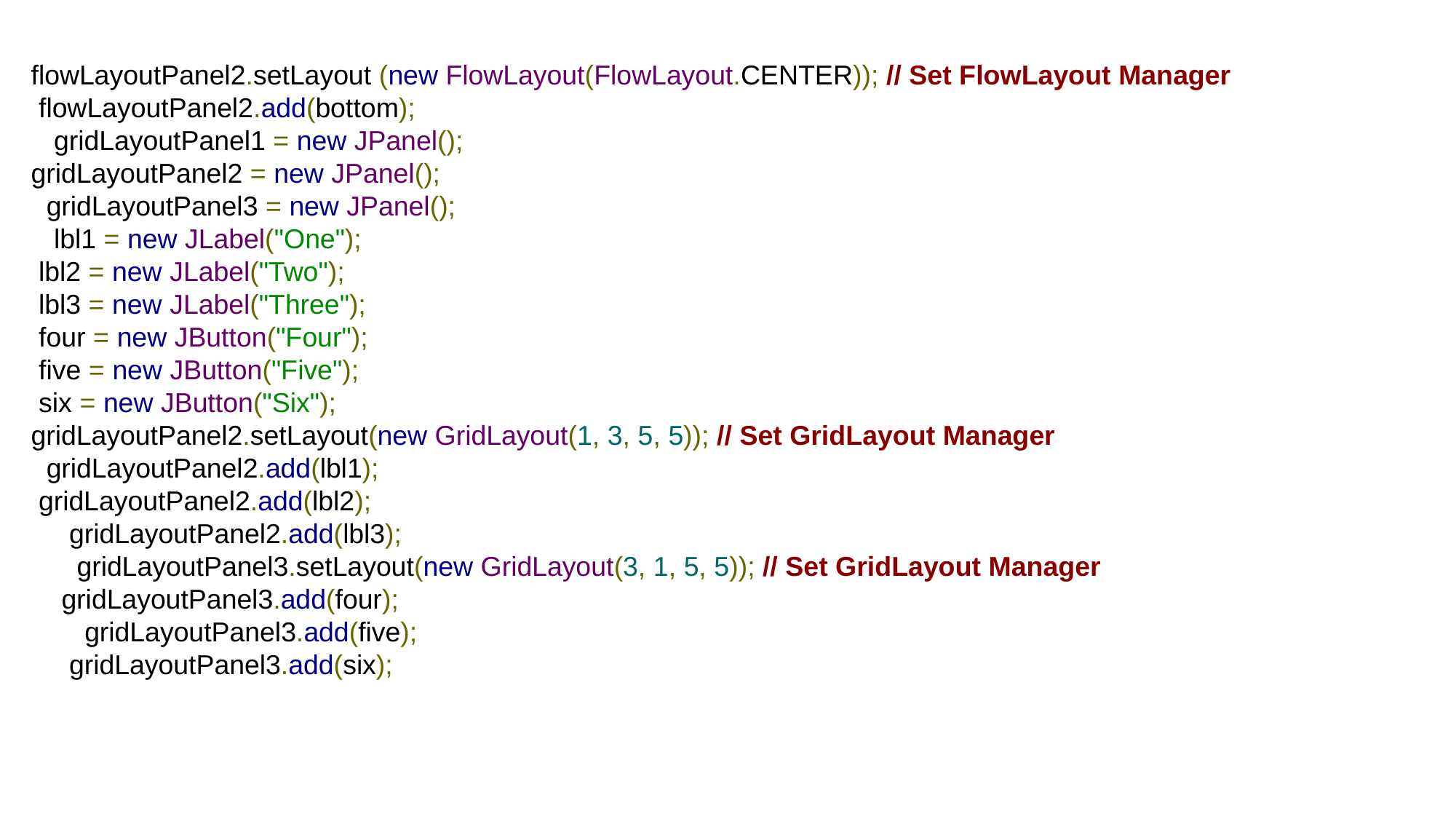

flowLayoutPanel2.setLayout (new FlowLayout(FlowLayout.CENTER)); // Set FlowLayout Manager
 flowLayoutPanel2.add(bottom);
   gridLayoutPanel1 = new JPanel();
gridLayoutPanel2 = new JPanel();
  gridLayoutPanel3 = new JPanel();
   lbl1 = new JLabel("One");
 lbl2 = new JLabel("Two");
 lbl3 = new JLabel("Three");
 four = new JButton("Four");
 five = new JButton("Five");
 six = new JButton("Six");
gridLayoutPanel2.setLayout(new GridLayout(1, 3, 5, 5)); // Set GridLayout Manager
  gridLayoutPanel2.add(lbl1);
 gridLayoutPanel2.add(lbl2);
     gridLayoutPanel2.add(lbl3);
      gridLayoutPanel3.setLayout(new GridLayout(3, 1, 5, 5)); // Set GridLayout Manager
    gridLayoutPanel3.add(four);
       gridLayoutPanel3.add(five);
     gridLayoutPanel3.add(six);